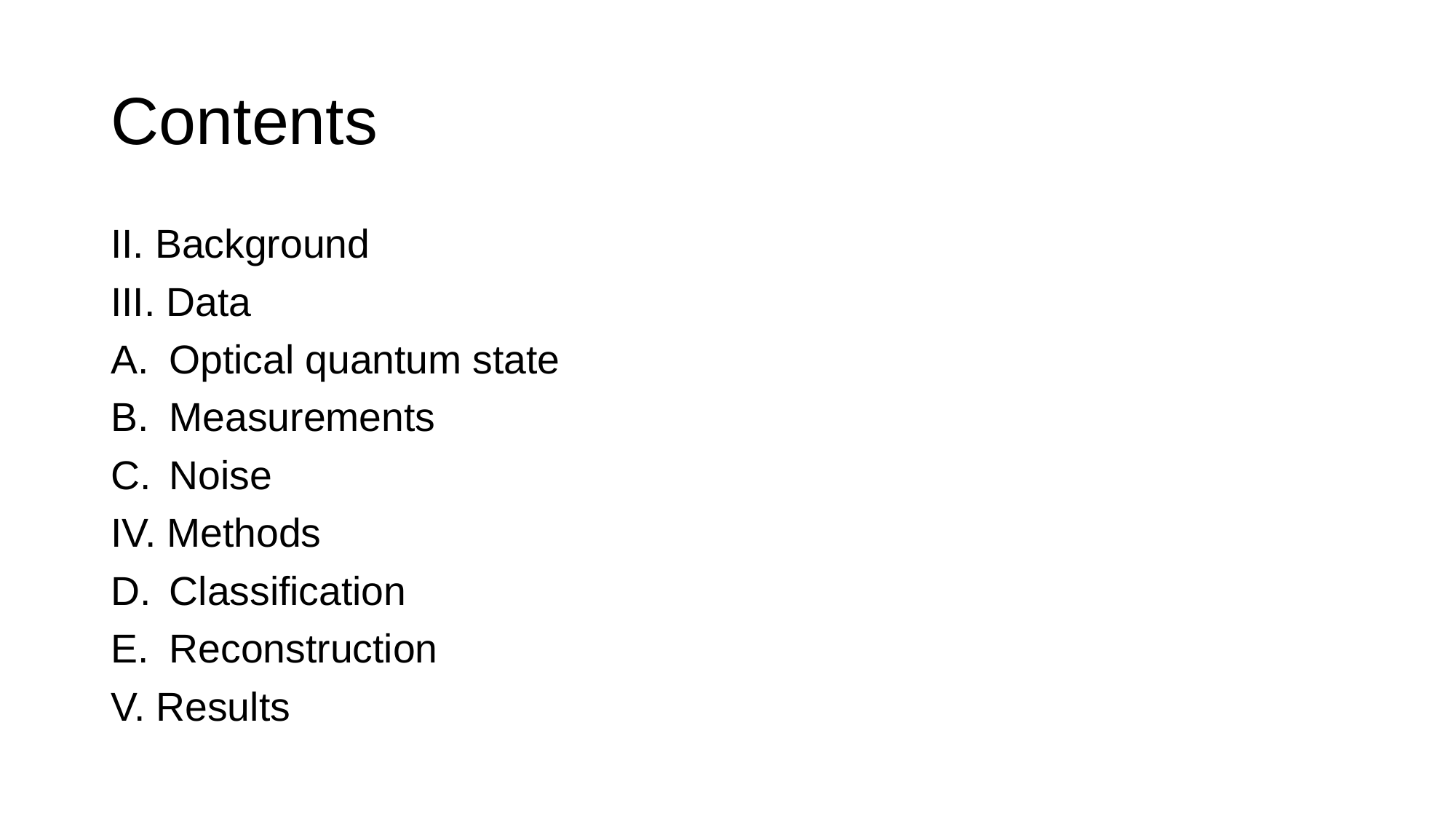

# Contents
II. Background
III. Data
Optical quantum state
Measurements
Noise
IV. Methods
Classification
Reconstruction
V. Results